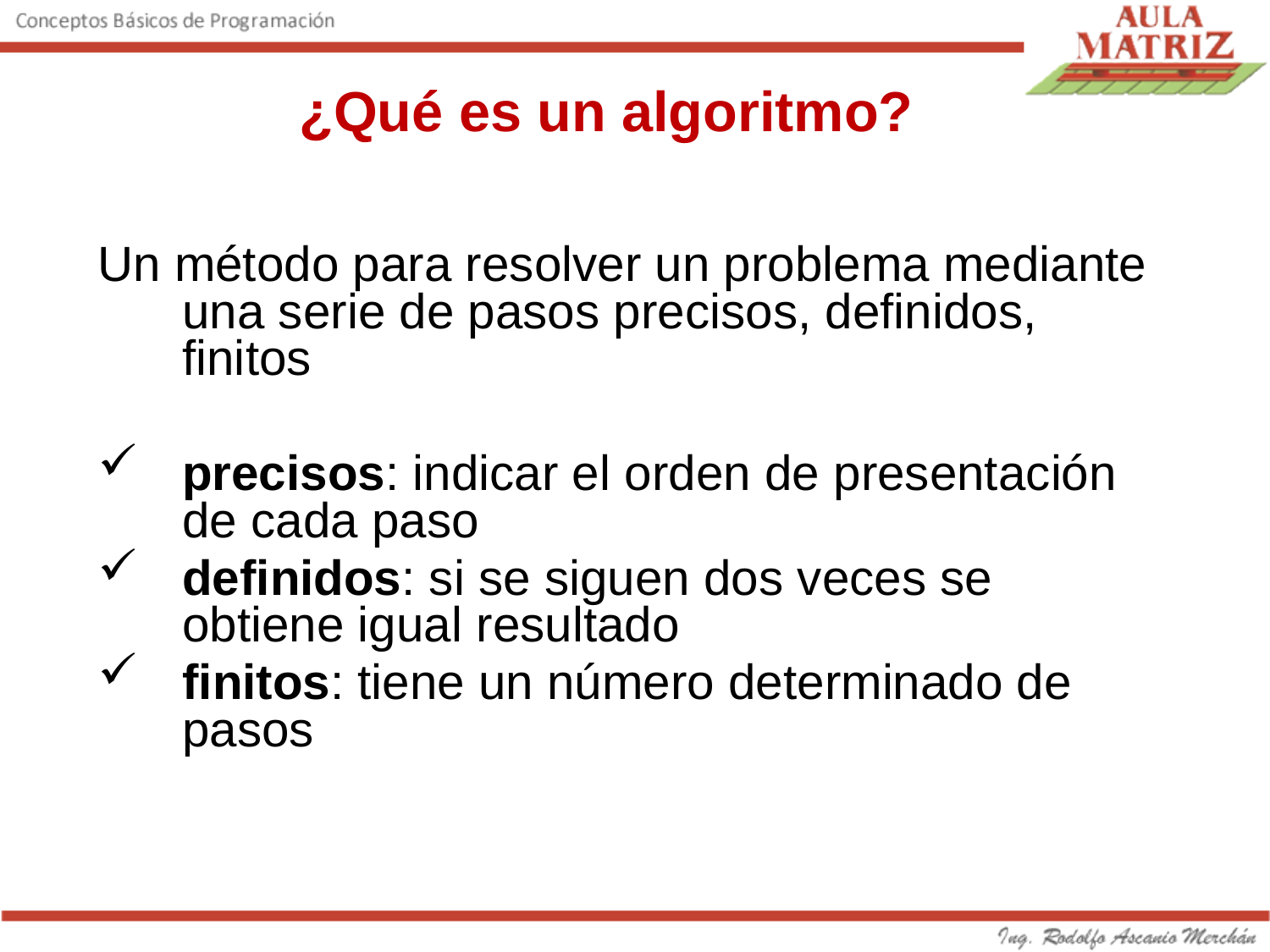

# ¿Qué es un algoritmo?

Un método para resolver un problema mediante una serie de pasos precisos, definidos, finitos

precisos: indicar el orden de presentación de cada paso
definidos: si se siguen dos veces se obtiene igual resultado
finitos: tiene un número determinado de pasos